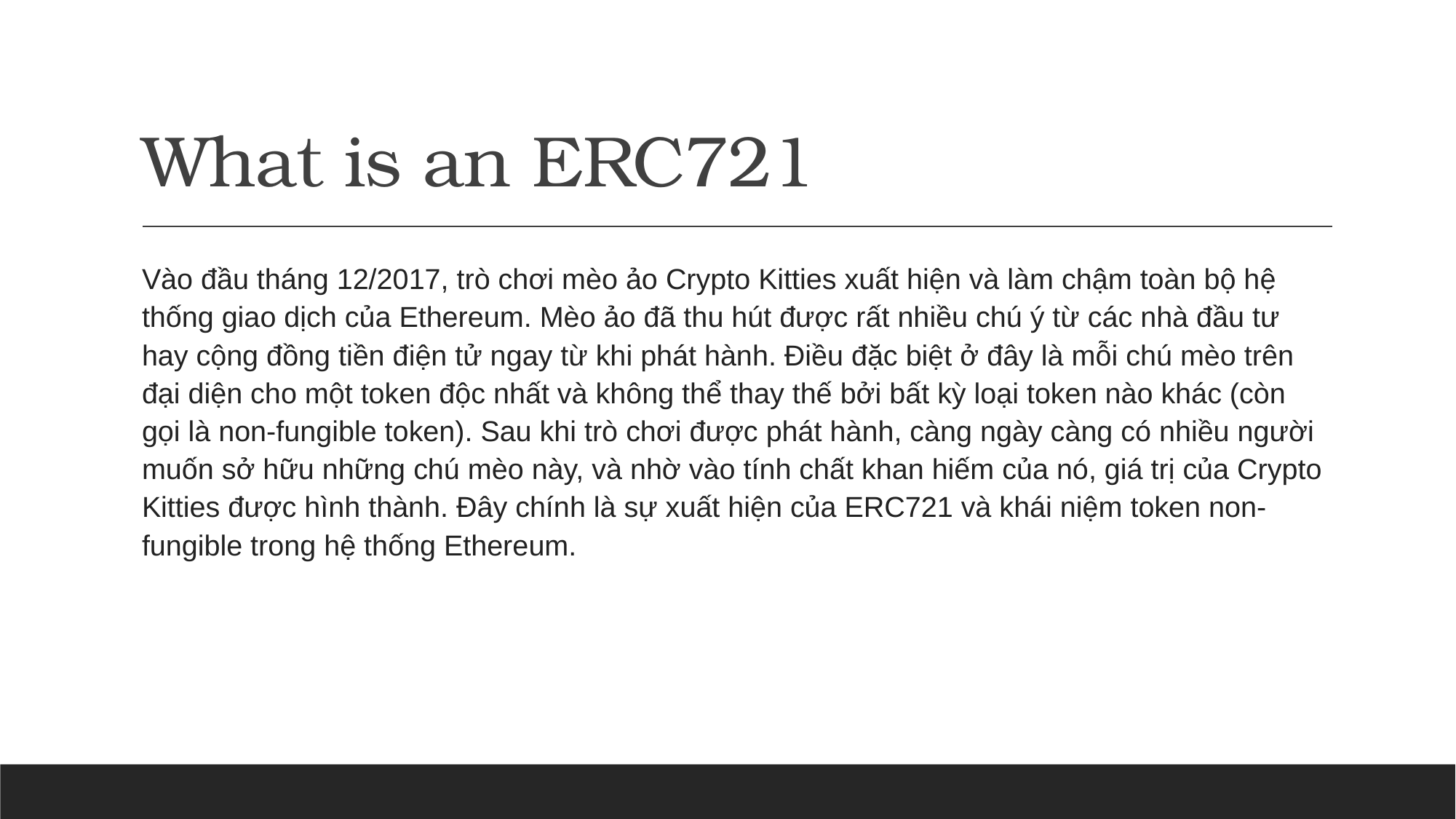

# What is an ERC721
Vào đầu tháng 12/2017, trò chơi mèo ảo Crypto Kitties xuất hiện và làm chậm toàn bộ hệ thống giao dịch của Ethereum. Mèo ảo đã thu hút được rất nhiều chú ý từ các nhà đầu tư hay cộng đồng tiền điện tử ngay từ khi phát hành. Điều đặc biệt ở đây là mỗi chú mèo trên đại diện cho một token độc nhất và không thể thay thế bởi bất kỳ loại token nào khác (còn gọi là non-fungible token). Sau khi trò chơi được phát hành, càng ngày càng có nhiều người muốn sở hữu những chú mèo này, và nhờ vào tính chất khan hiếm của nó, giá trị của Crypto Kitties được hình thành. Đây chính là sự xuất hiện của ERC721 và khái niệm token non-fungible trong hệ thống Ethereum.